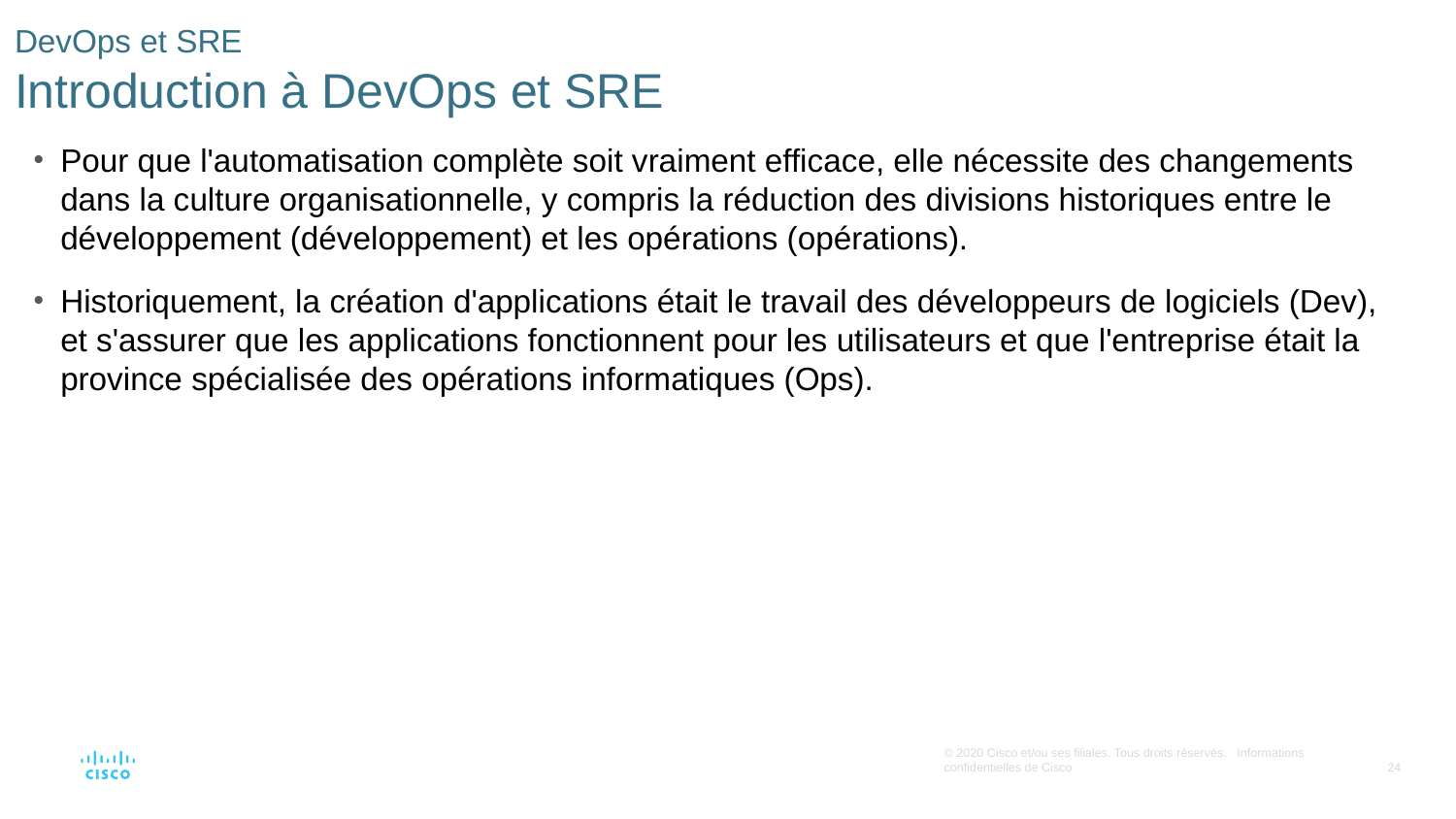

# DevOps et SRE Introduction à DevOps et SRE
Pour que l'automatisation complète soit vraiment efficace, elle nécessite des changements dans la culture organisationnelle, y compris la réduction des divisions historiques entre le développement (développement) et les opérations (opérations).
Historiquement, la création d'applications était le travail des développeurs de logiciels (Dev), et s'assurer que les applications fonctionnent pour les utilisateurs et que l'entreprise était la province spécialisée des opérations informatiques (Ops).